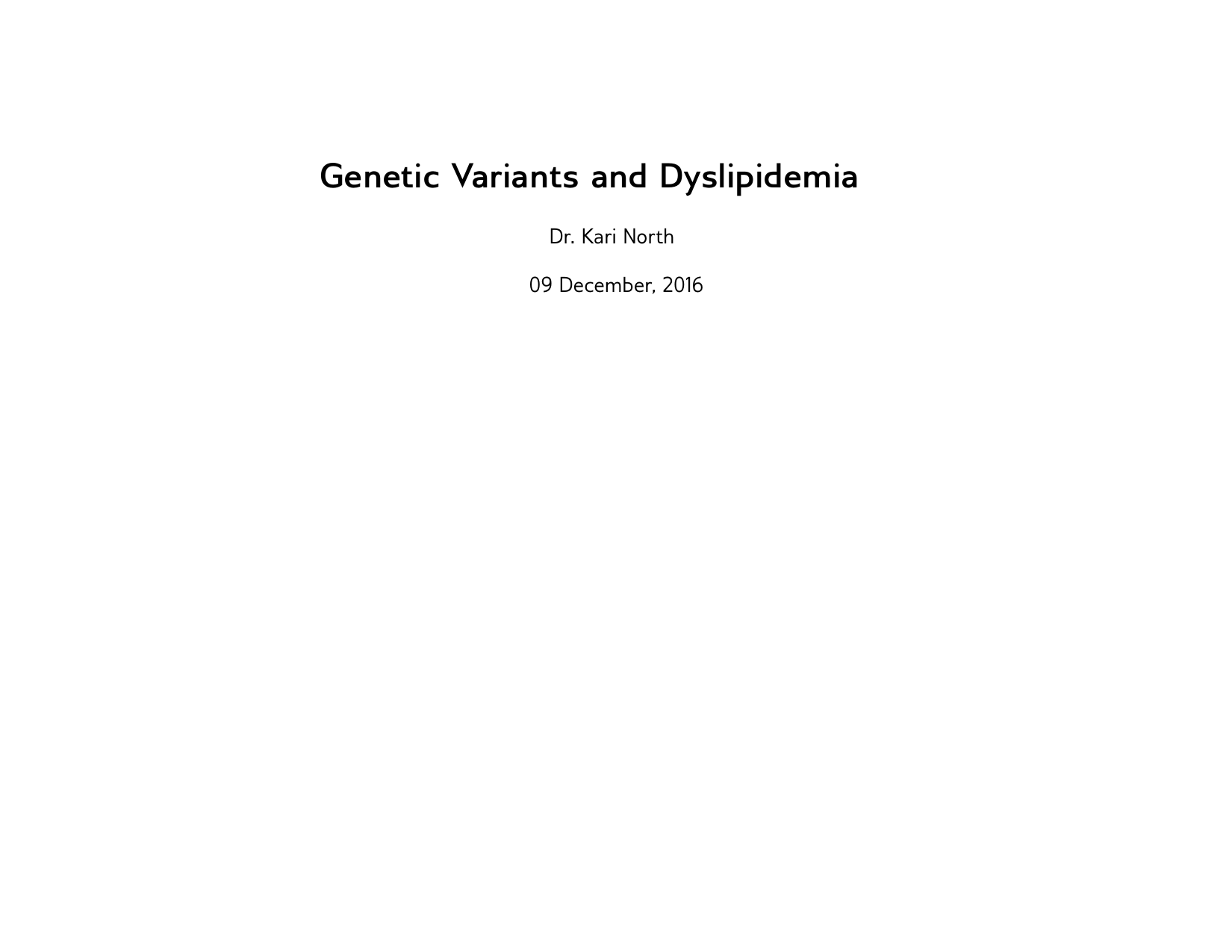

# Genetic Variants and Dyslipidemia
Dr. Kari North

09 December, 2016